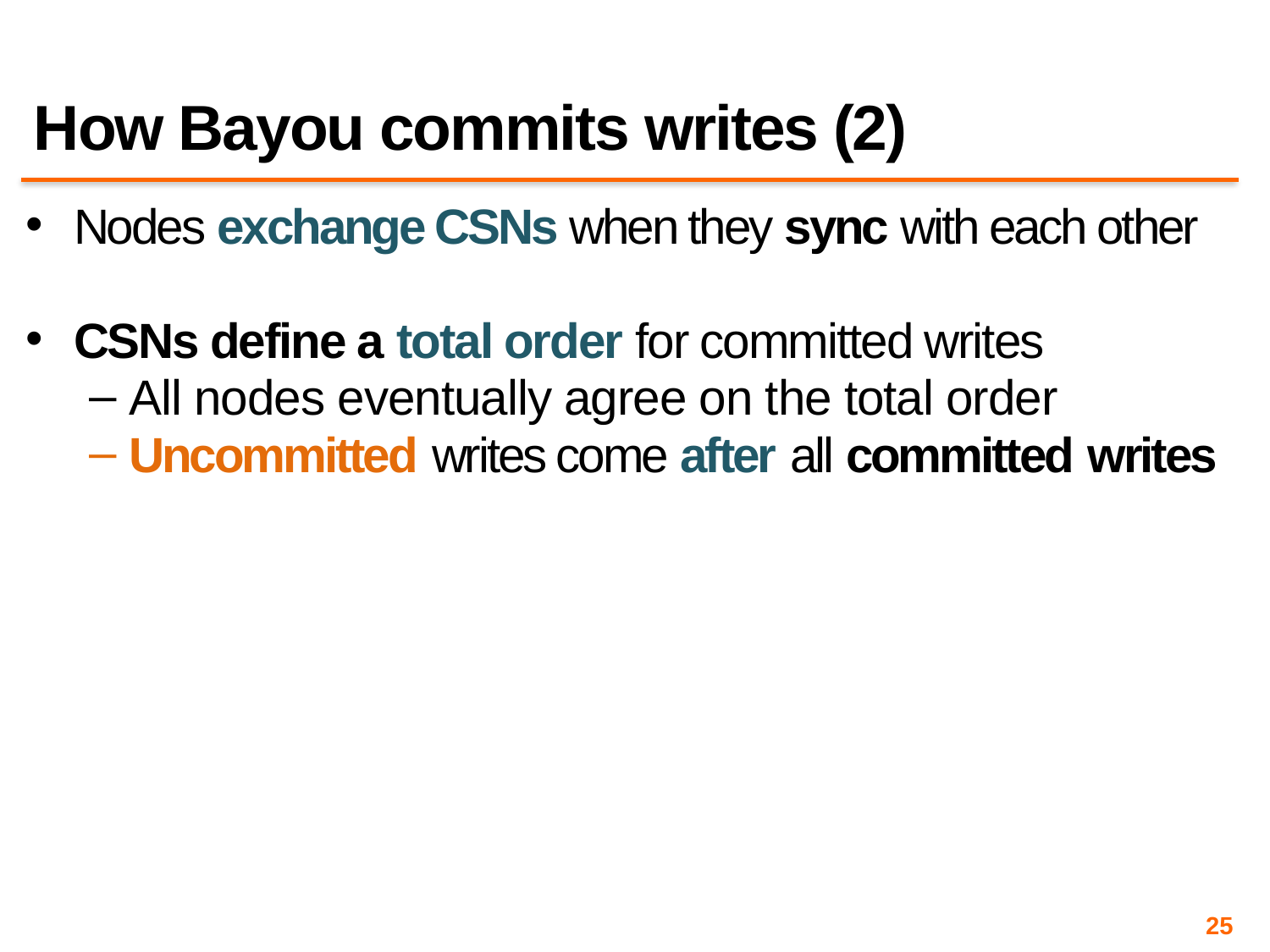

# How Bayou commits writes (2)
Nodes exchange CSNs when they sync with each other

CSNs define a total order for committed writes
All nodes eventually agree on the total order
Uncommitted writes come after all committed writes
25